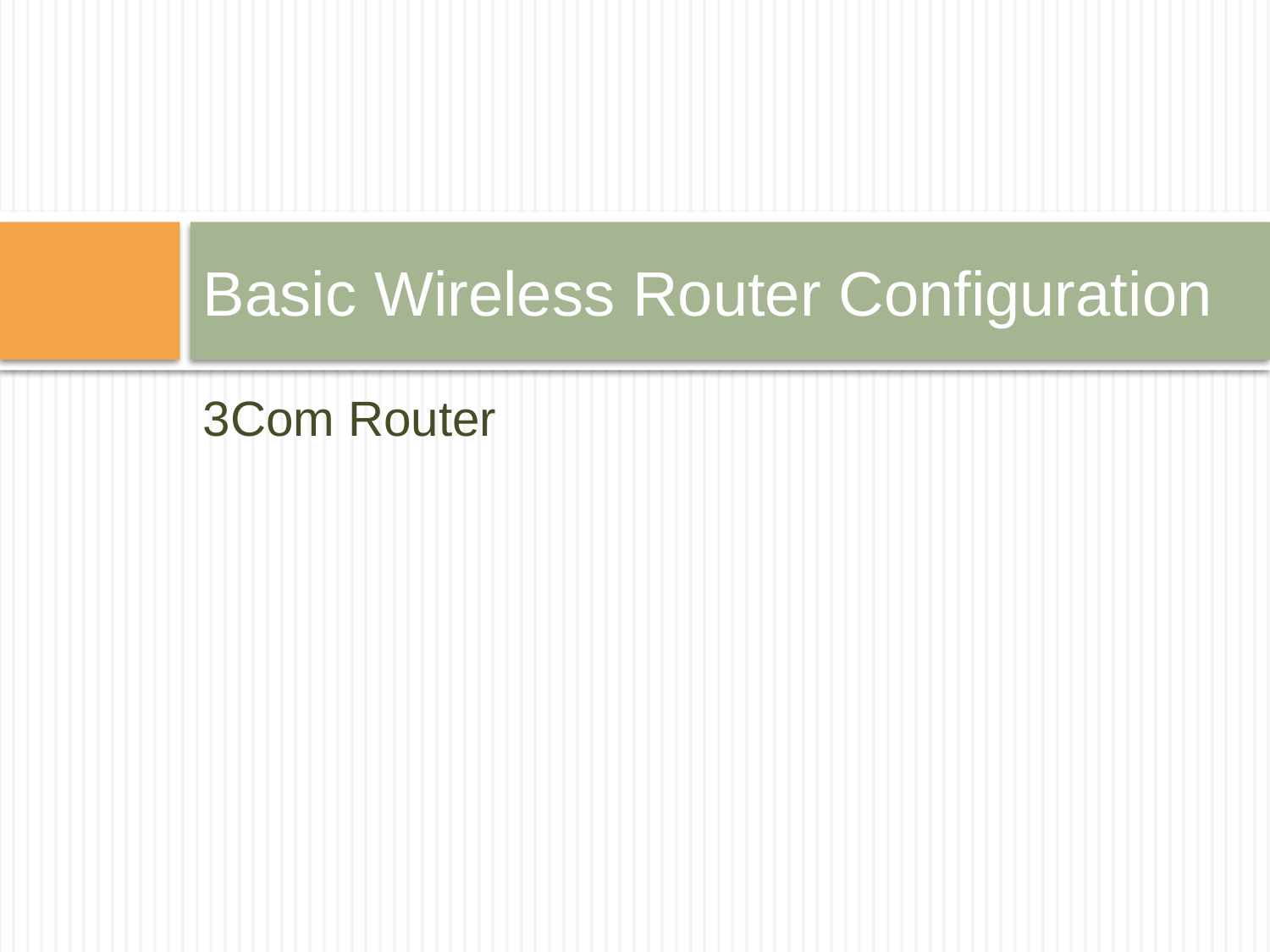

# Basic Wireless Router Configuration
3Com Router